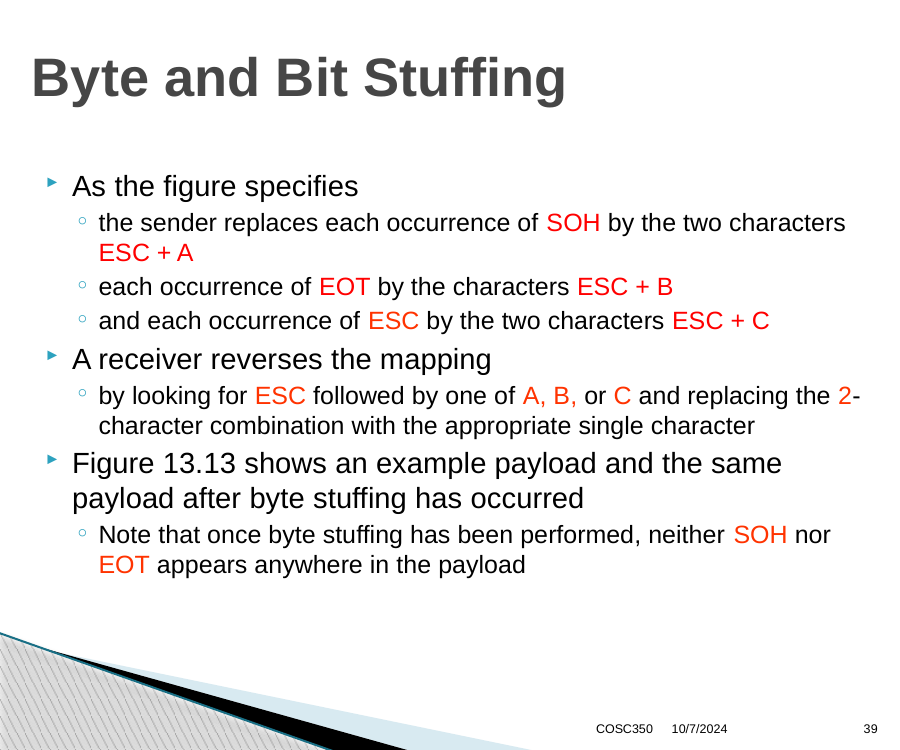

# Byte and Bit Stuffing
As the figure specifies
the sender replaces each occurrence of SOH by the two characters ESC + A
each occurrence of EOT by the characters ESC + B
and each occurrence of ESC by the two characters ESC + C
A receiver reverses the mapping
by looking for ESC followed by one of A, B, or C and replacing the 2-character combination with the appropriate single character
Figure 13.13 shows an example payload and the same payload after byte stuffing has occurred
Note that once byte stuffing has been performed, neither SOH nor EOT appears anywhere in the payload

COSC350
10/7/2024
39